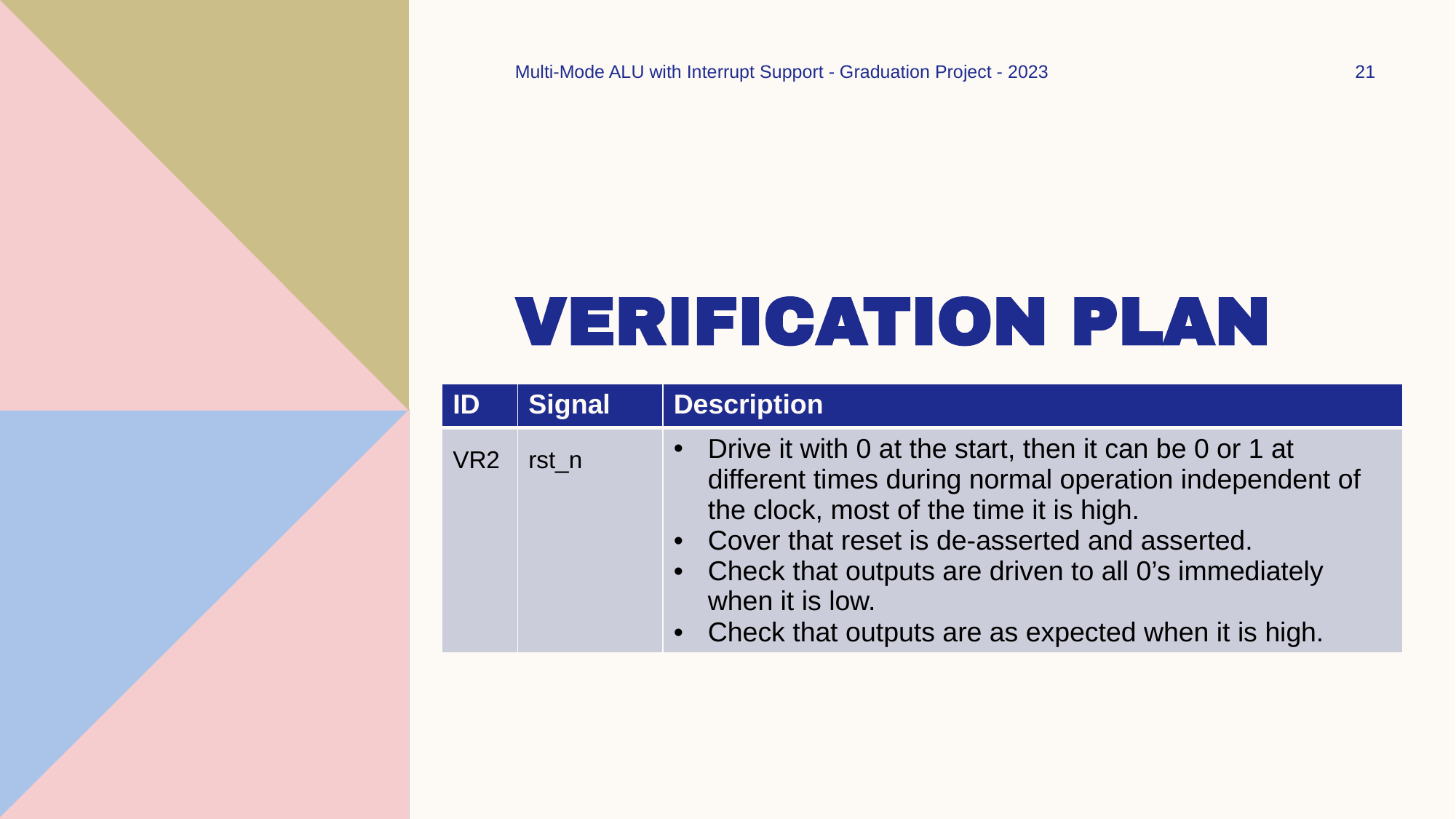

Multi-Mode ALU with Interrupt Support - Graduation Project - 2023
21
# Verification Plan
| ID | Signal | Description |
| --- | --- | --- |
| VR2 | rst\_n | Drive it with 0 at the start, then it can be 0 or 1 at different times during normal operation independent of the clock, most of the time it is high. Cover that reset is de-asserted and asserted. Check that outputs are driven to all 0’s immediately when it is low. Check that outputs are as expected when it is high. |